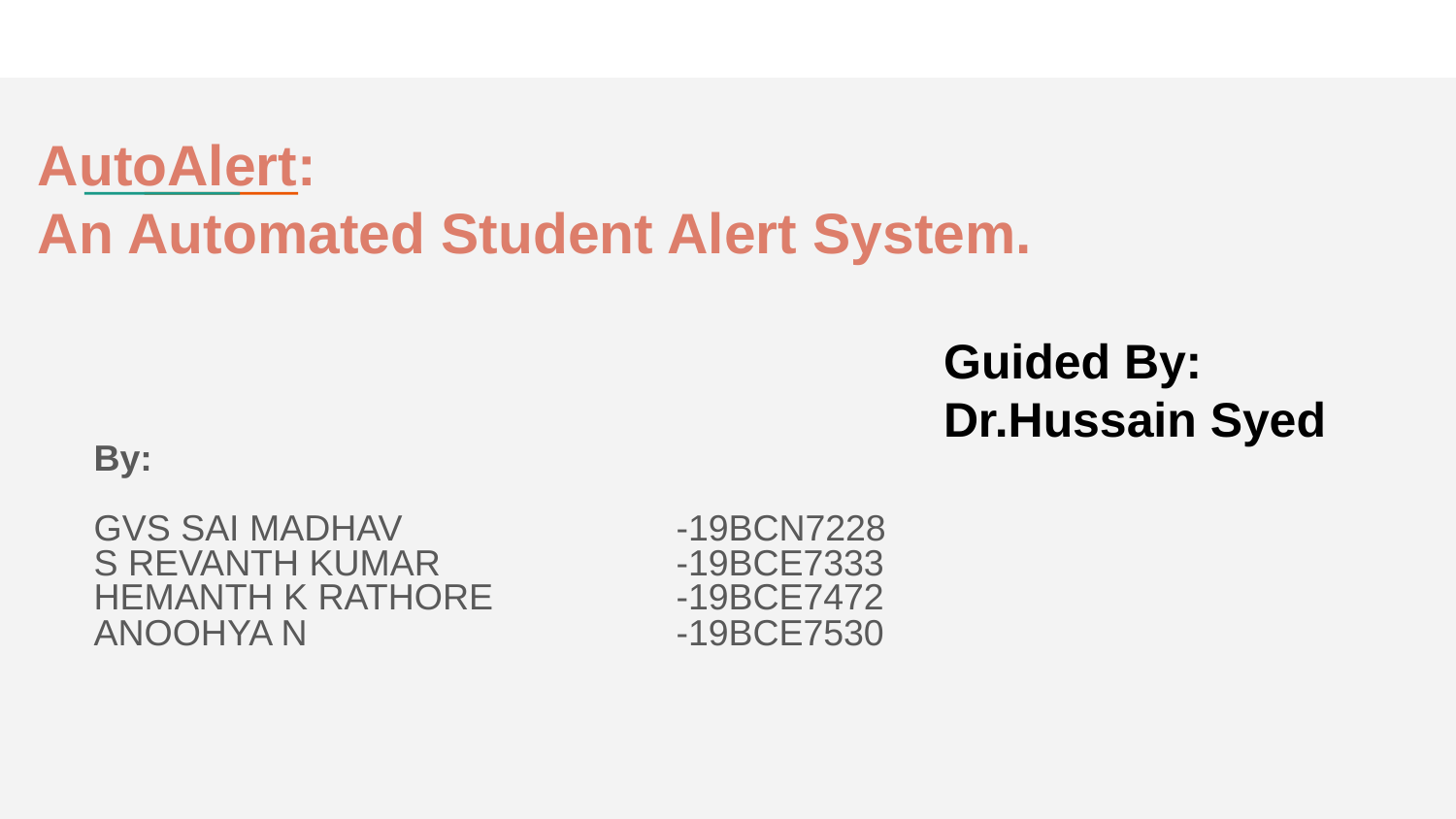

# AutoAlert:
An Automated Student Alert System.
Guided By:
Dr.Hussain Syed
By:

GVS SAI MADHAV		-19BCN7228
S REVANTH KUMAR		-19BCE7333
HEMANTH K RATHORE		-19BCE7472
ANOOHYA N			-19BCE7530